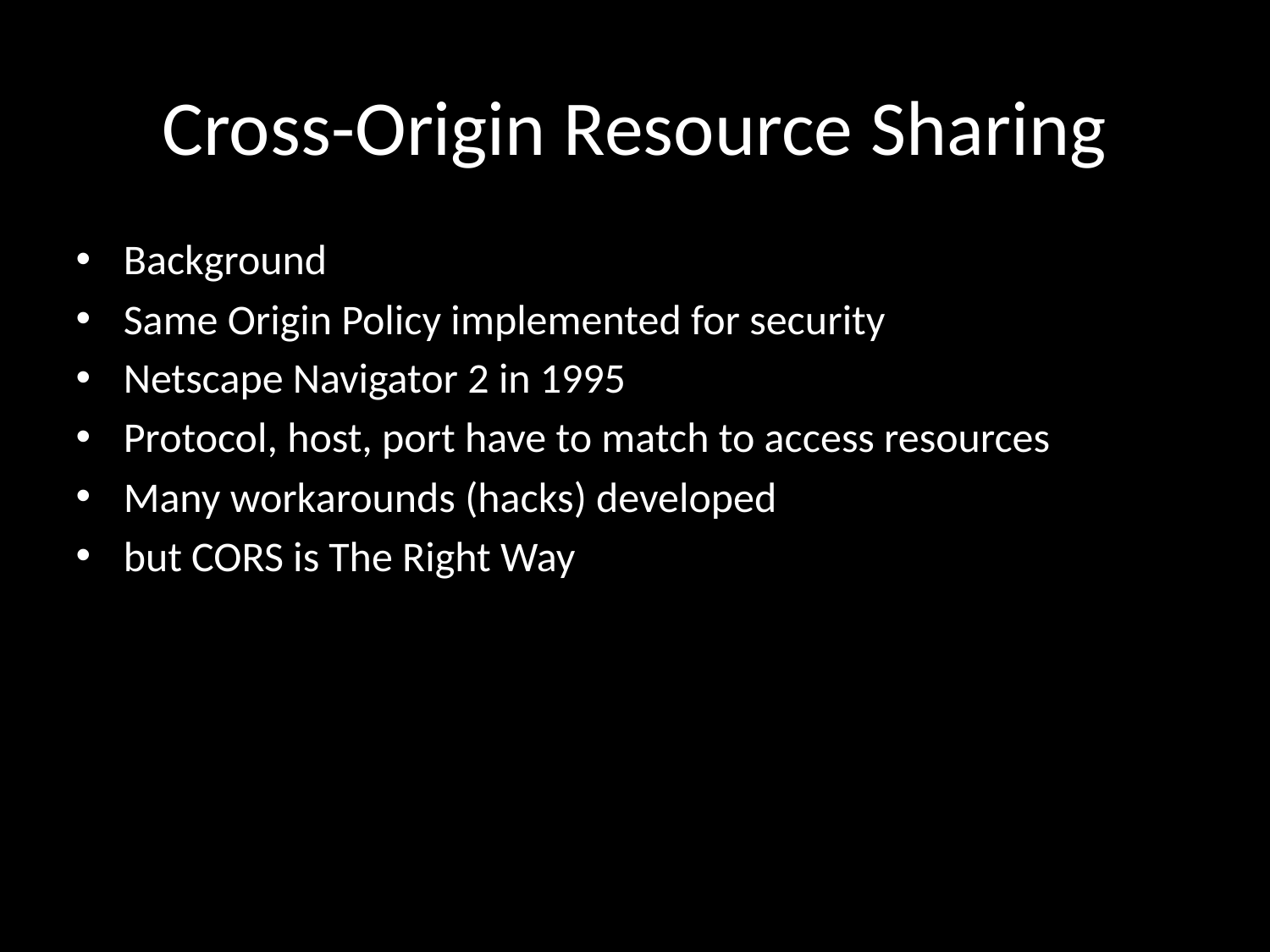

# Cross-Origin Resource Sharing
Background
Same Origin Policy implemented for security
Netscape Navigator 2 in 1995
Protocol, host, port have to match to access resources
Many workarounds (hacks) developed
but CORS is The Right Way